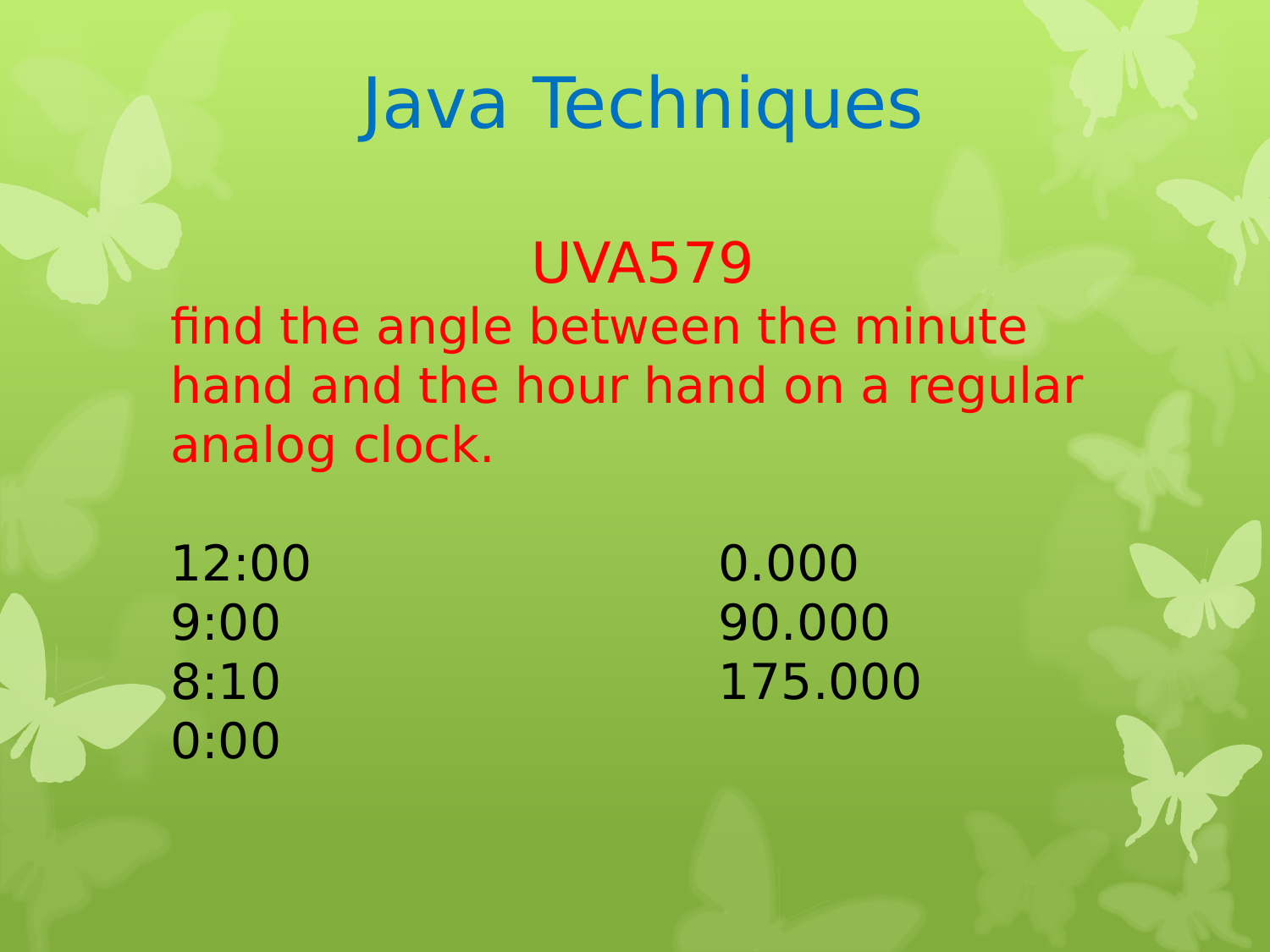

Java Techniques

UVA579
find the angle between the minute hand and the hour hand on a regular analog clock.

12:00                          0.000
9:00                            90.000
8:10                            175.000
0:00